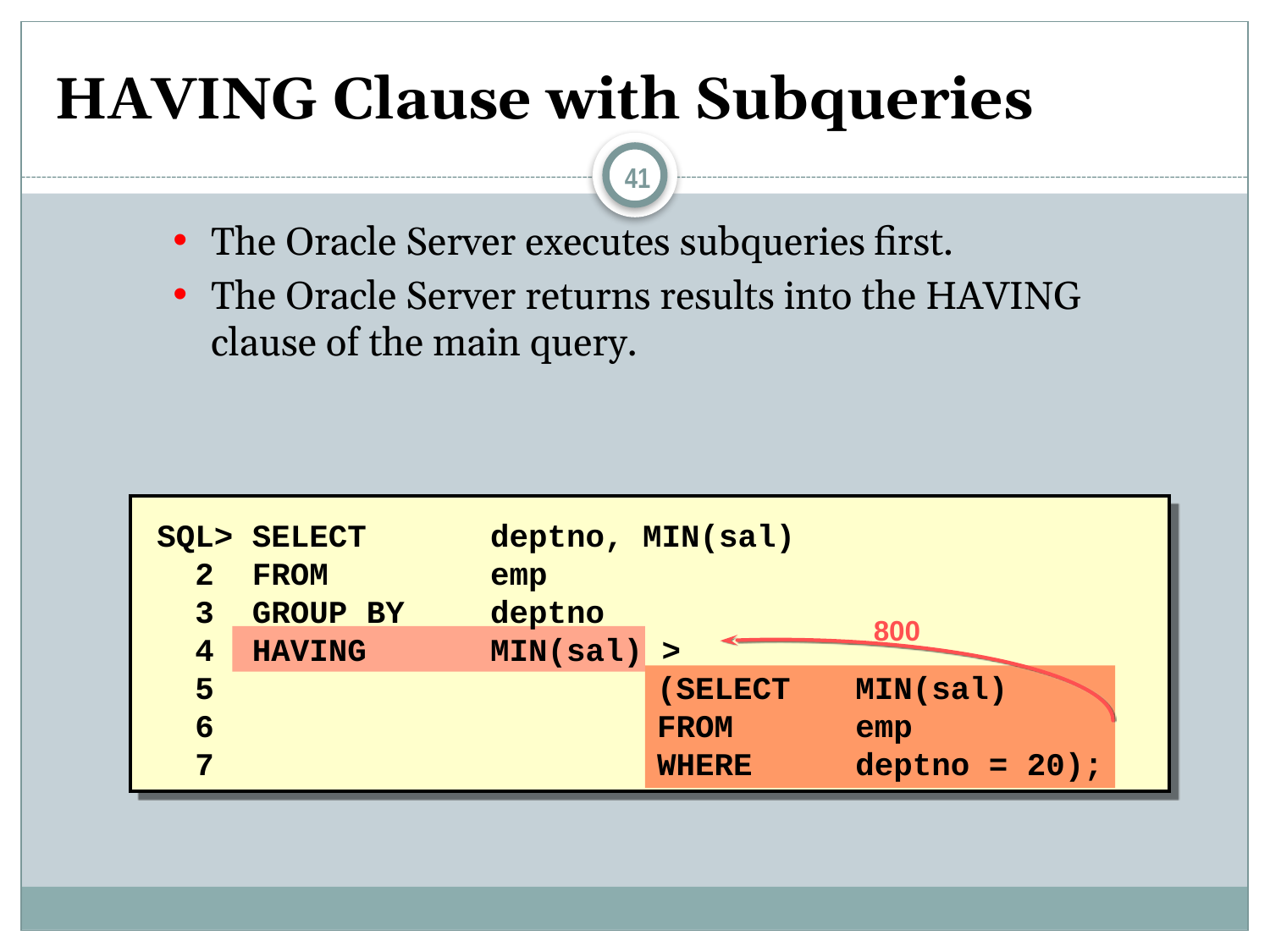

# HAVING Clause with Subqueries
41
The Oracle Server executes subqueries first.
The Oracle Server returns results into the HAVING clause of the main query.

SQL> SELECT	deptno, MIN(sal)
  2  FROM	emp
  3  GROUP BY	deptno
  4  HAVING	MIN(sal) >
  5		(SELECT	MIN(sal)
  6		FROM	emp
  7		WHERE	deptno = 20);
800